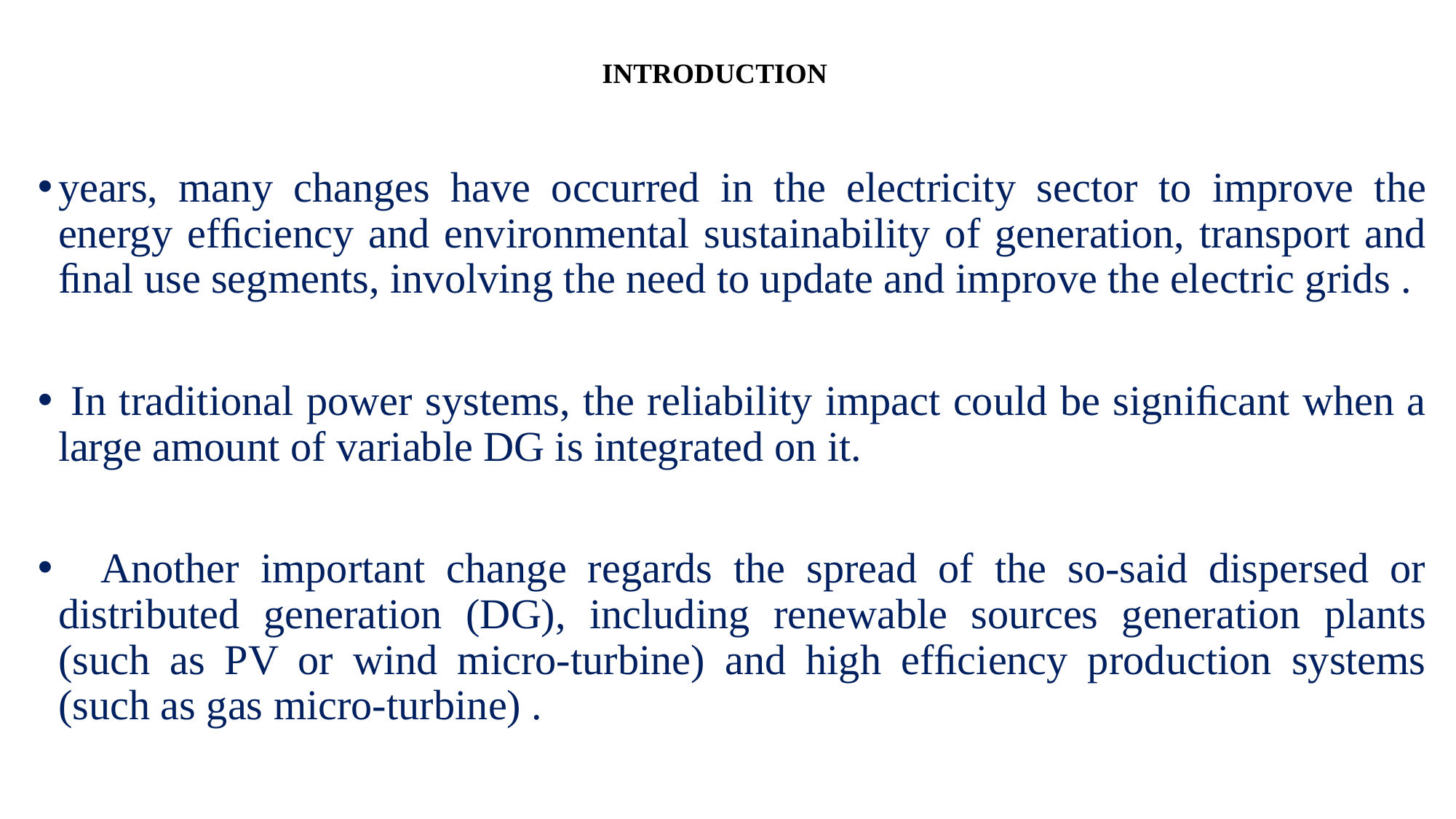

# INTRODUCTION
years, many changes have occurred in the electricity sector to improve the energy efﬁciency and environmental sustainability of generation, transport and ﬁnal use segments, involving the need to update and improve the electric grids .

 In traditional power systems, the reliability impact could be signiﬁcant when a large amount of variable DG is integrated on it.

  Another important change regards the spread of the so-said dispersed or distributed generation (DG), including renewable sources generation plants (such as PV or wind micro-turbine) and high efﬁciency production systems (such as gas micro-turbine) .